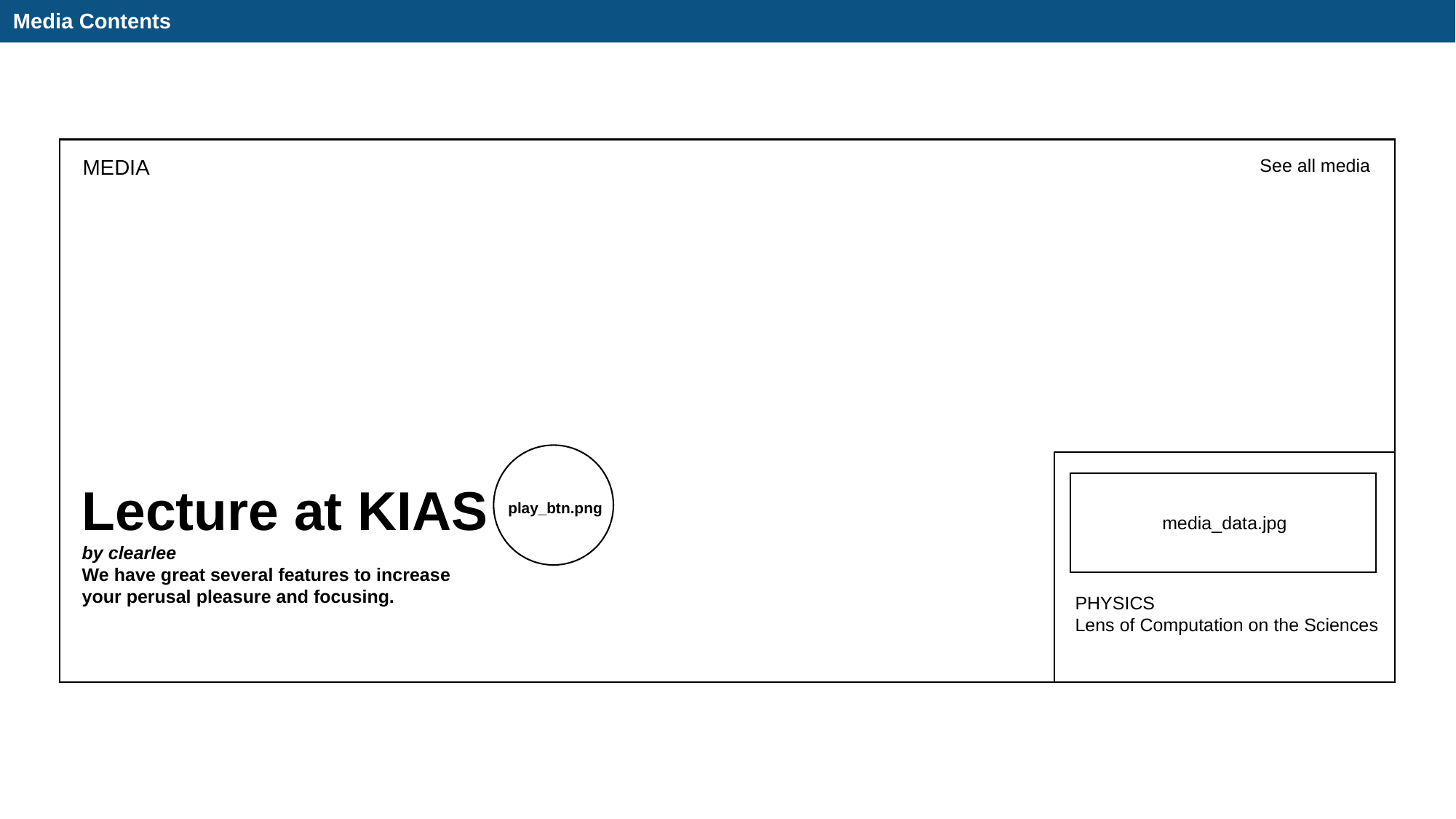

Media Contents

MEDIA
See all media

Lecture at KIAS
by clearlee
We have great several features to increase
your perusal pleasure and focusing.

play_btn.png
media_data.jpg
PHYSICS
Lens of Computation on the Sciences